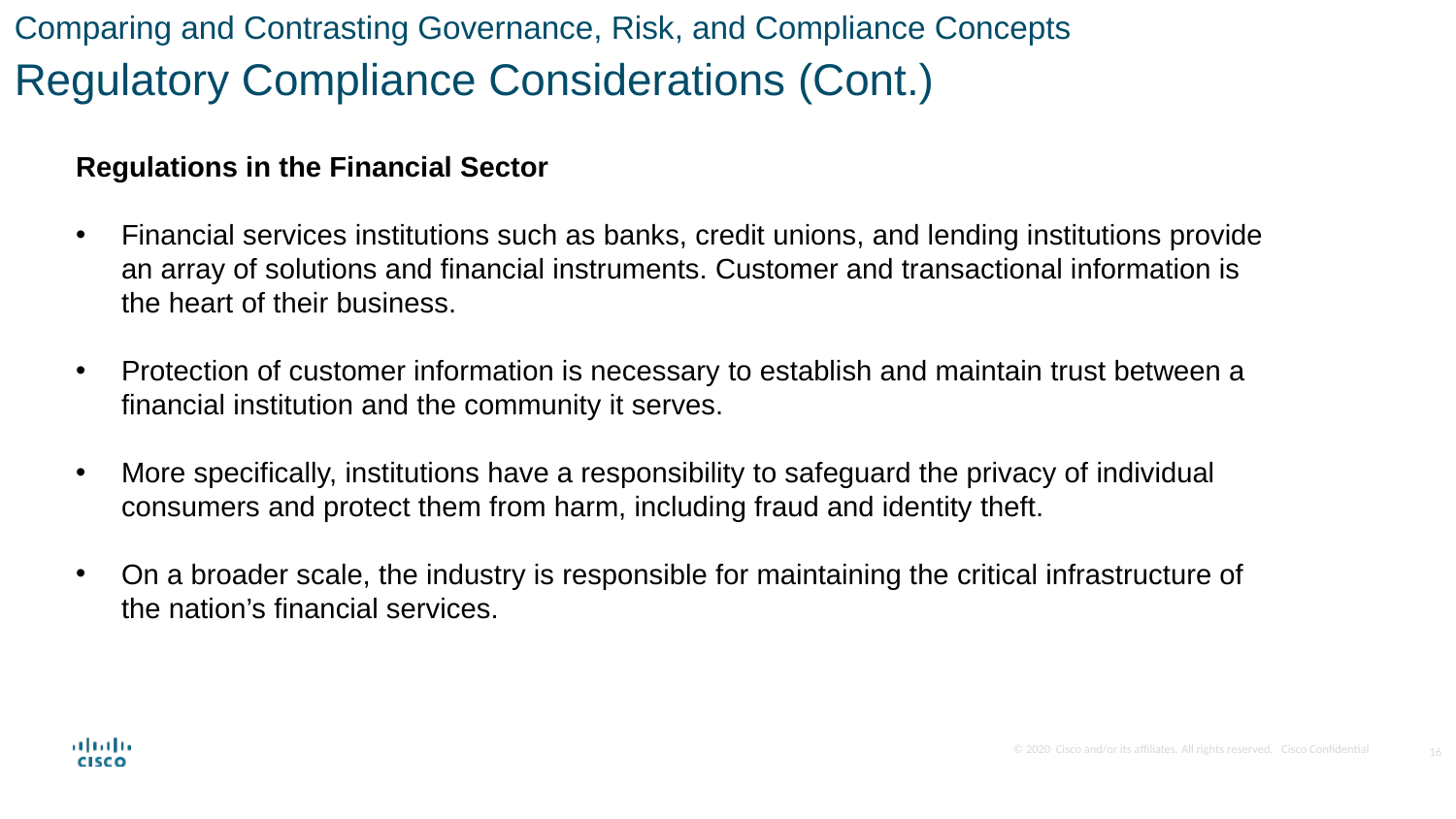

Comparing and Contrasting Governance, Risk, and Compliance Concepts
Regulatory Compliance Considerations (Cont.)
Regulations in the Financial Sector

Financial services institutions such as banks, credit unions, and lending institutions provide an array of solutions and financial instruments. Customer and transactional information is the heart of their business.

Protection of customer information is necessary to establish and maintain trust between a financial institution and the community it serves.

More specifically, institutions have a responsibility to safeguard the privacy of individual consumers and protect them from harm, including fraud and identity theft.

On a broader scale, the industry is responsible for maintaining the critical infrastructure of the nation’s financial services.
16